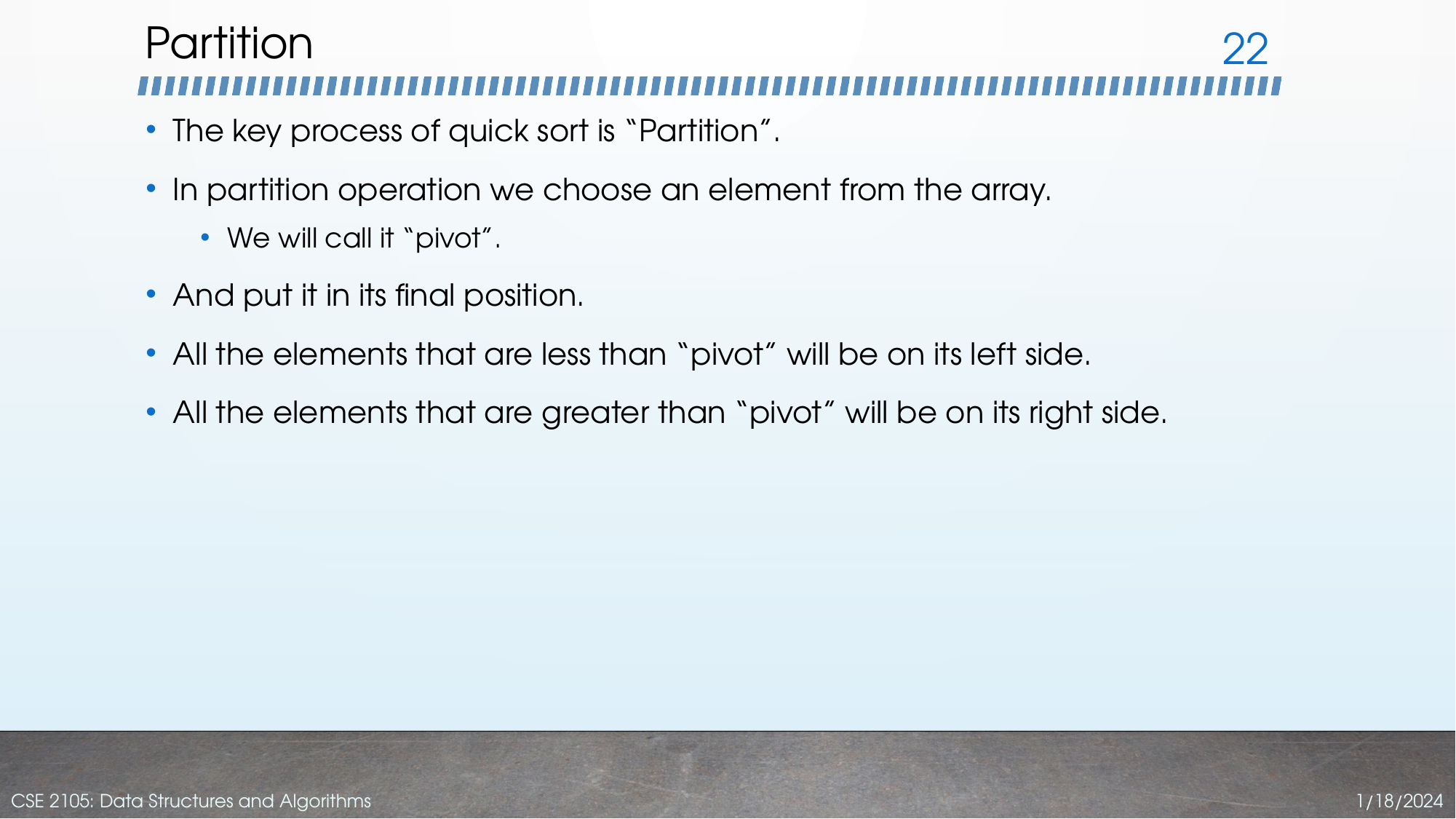

# Partition
22
The key process of quick sort is “Partition”.
In partition operation we choose an element from the array.
We will call it “pivot”.
And put it in its final position.
All the elements that are less than “pivot” will be on its left side.
All the elements that are greater than “pivot” will be on its right side.
1/18/2024
CSE 2105: Data Structures and Algorithms